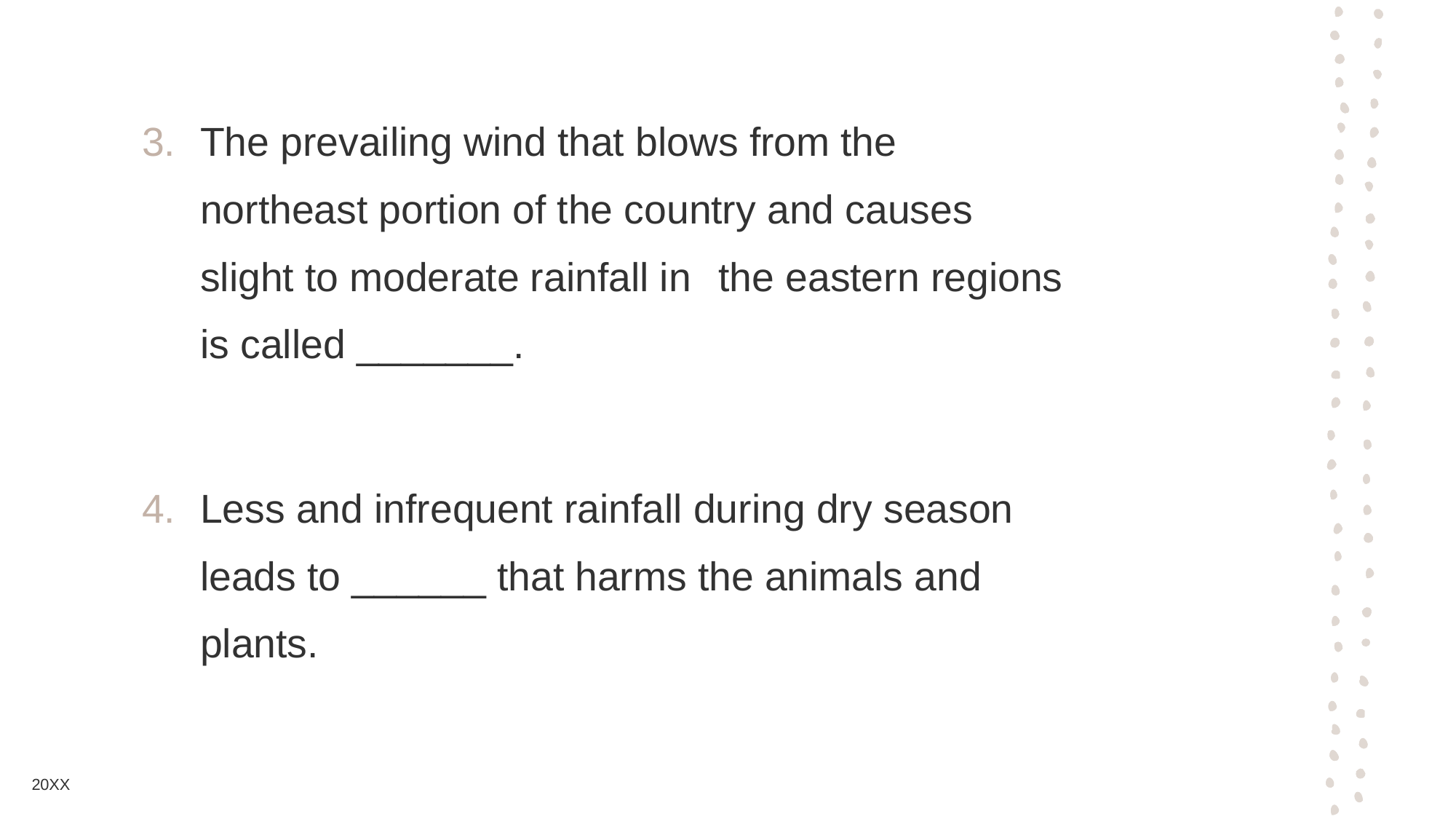

The prevailing wind that blows from the northeast portion of the country and causes slight to moderate rainfall in 	the eastern regions is called _______.

Less and infrequent rainfall during dry season leads to ______ that harms the animals and plants.

20XX